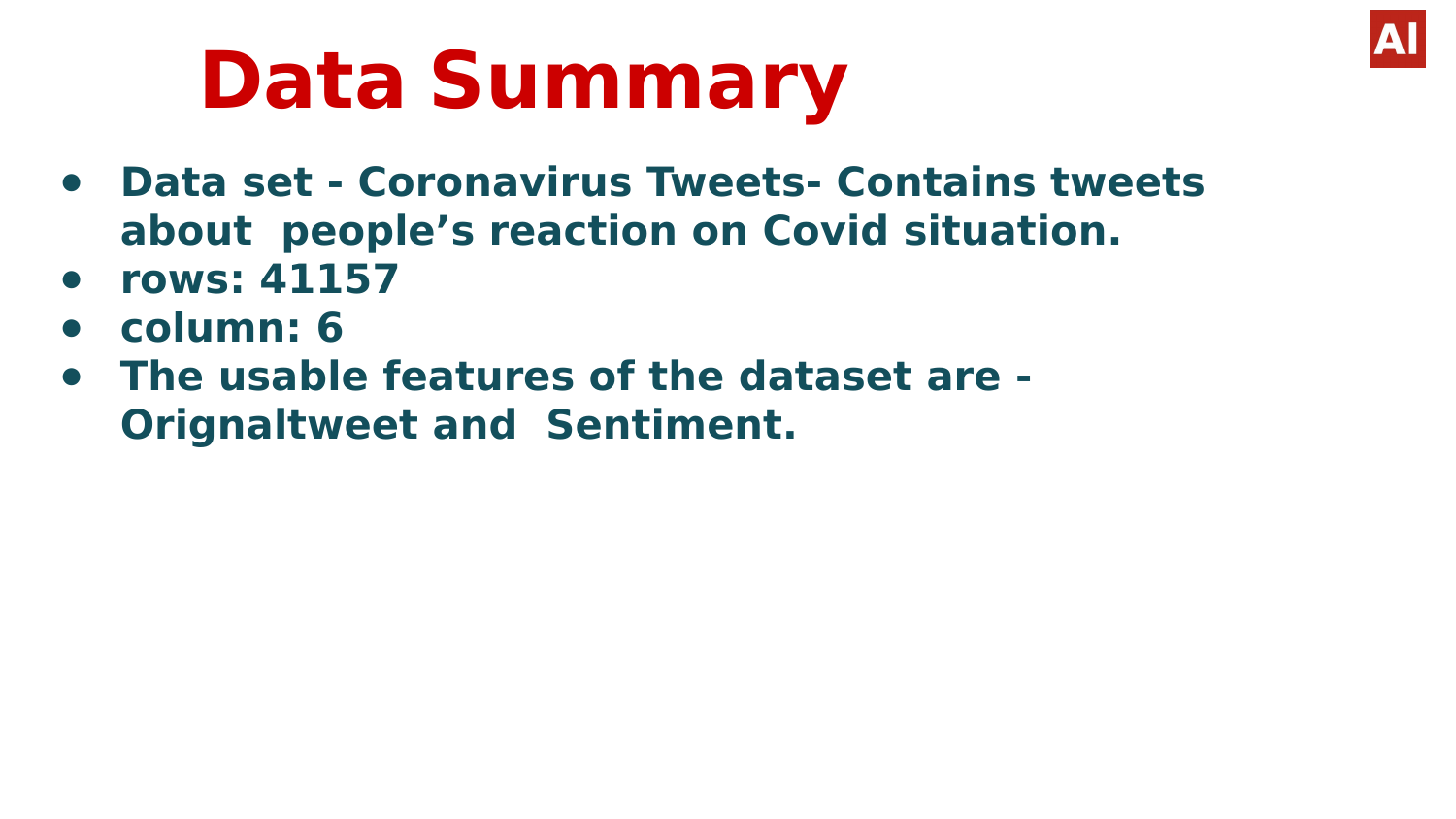

# Data Summary
Data set - Coronavirus Tweets- Contains tweets about  people’s reaction on Covid situation.
rows: 41157
column: 6
The usable features of the dataset are - Orignaltweet and  Sentiment.